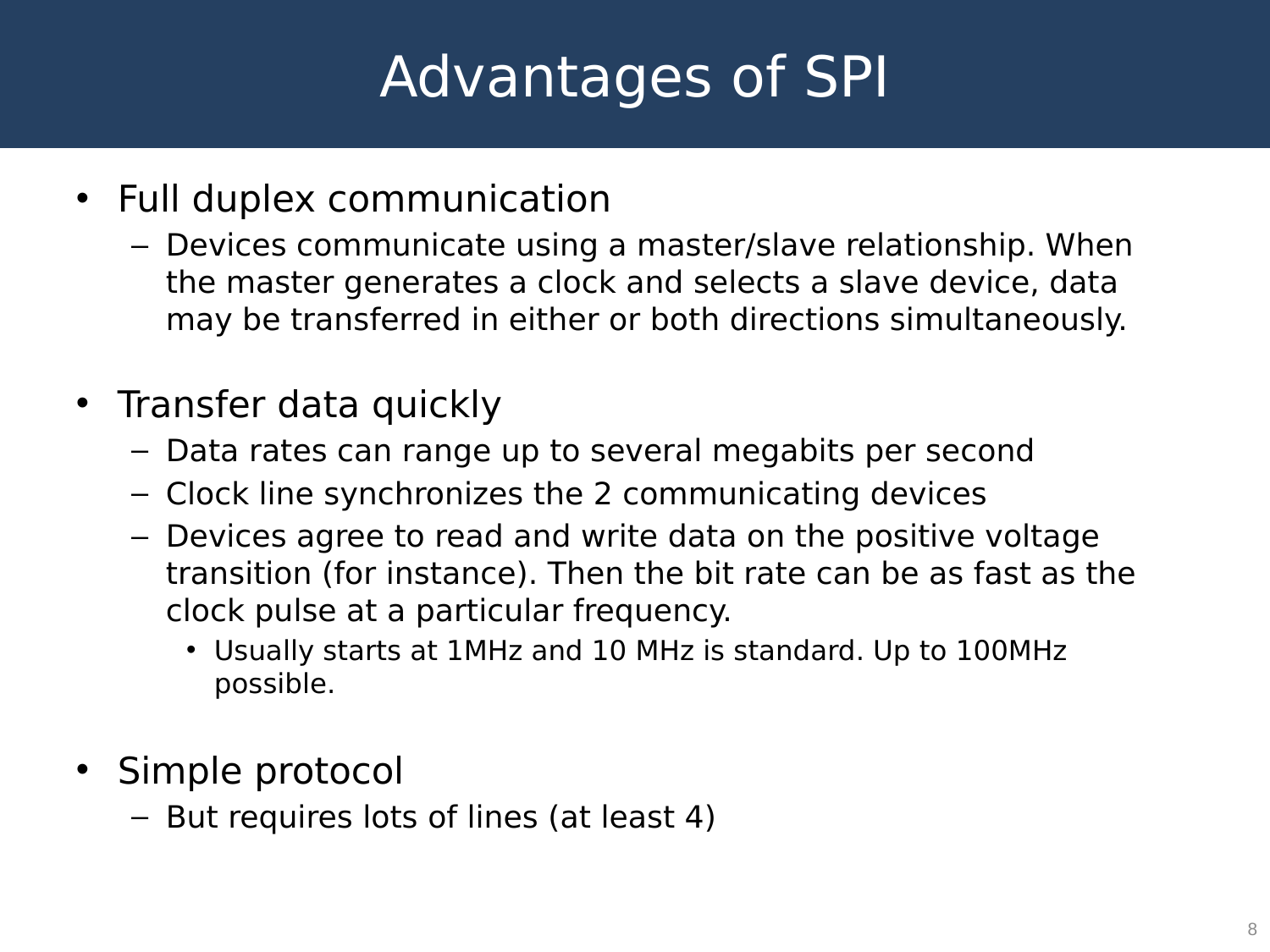

Advantages of SPI
Full duplex communication
Devices communicate using a master/slave relationship. When the master generates a clock and selects a slave device, data may be transferred in either or both directions simultaneously.

Transfer data quickly
Data rates can range up to several megabits per second
Clock line synchronizes the 2 communicating devices
Devices agree to read and write data on the positive voltage transition (for instance). Then the bit rate can be as fast as the clock pulse at a particular frequency.
Usually starts at 1MHz and 10 MHz is standard. Up to 100MHz possible.

Simple protocol
But requires lots of lines (at least 4)
8